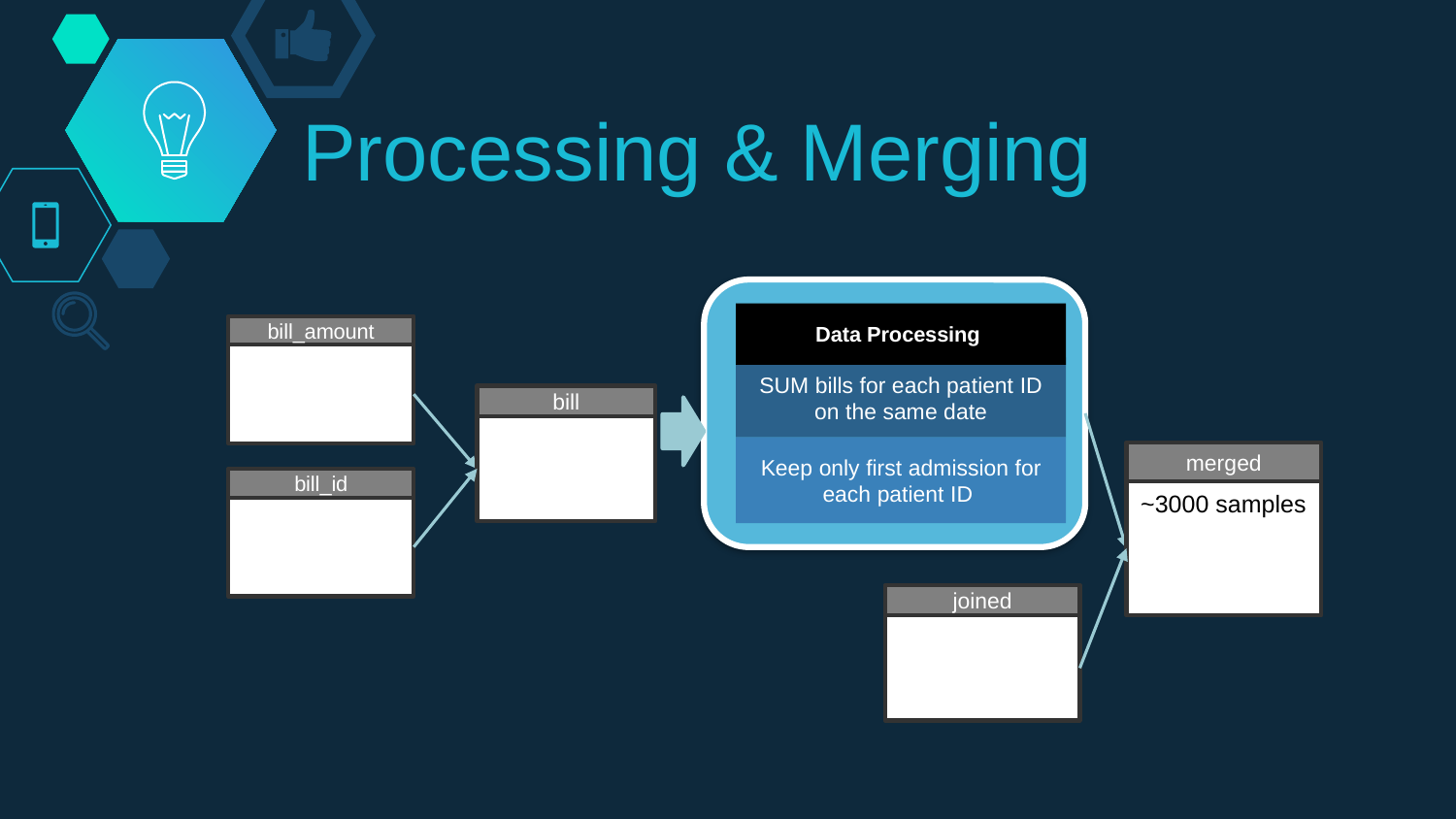

Processing & Merging

Data Processing
bill_amount

SUM bills for each patient ID on the same date
bill

Keep only first admission for each patient ID
merged
~3000 samples

bill_id

joined